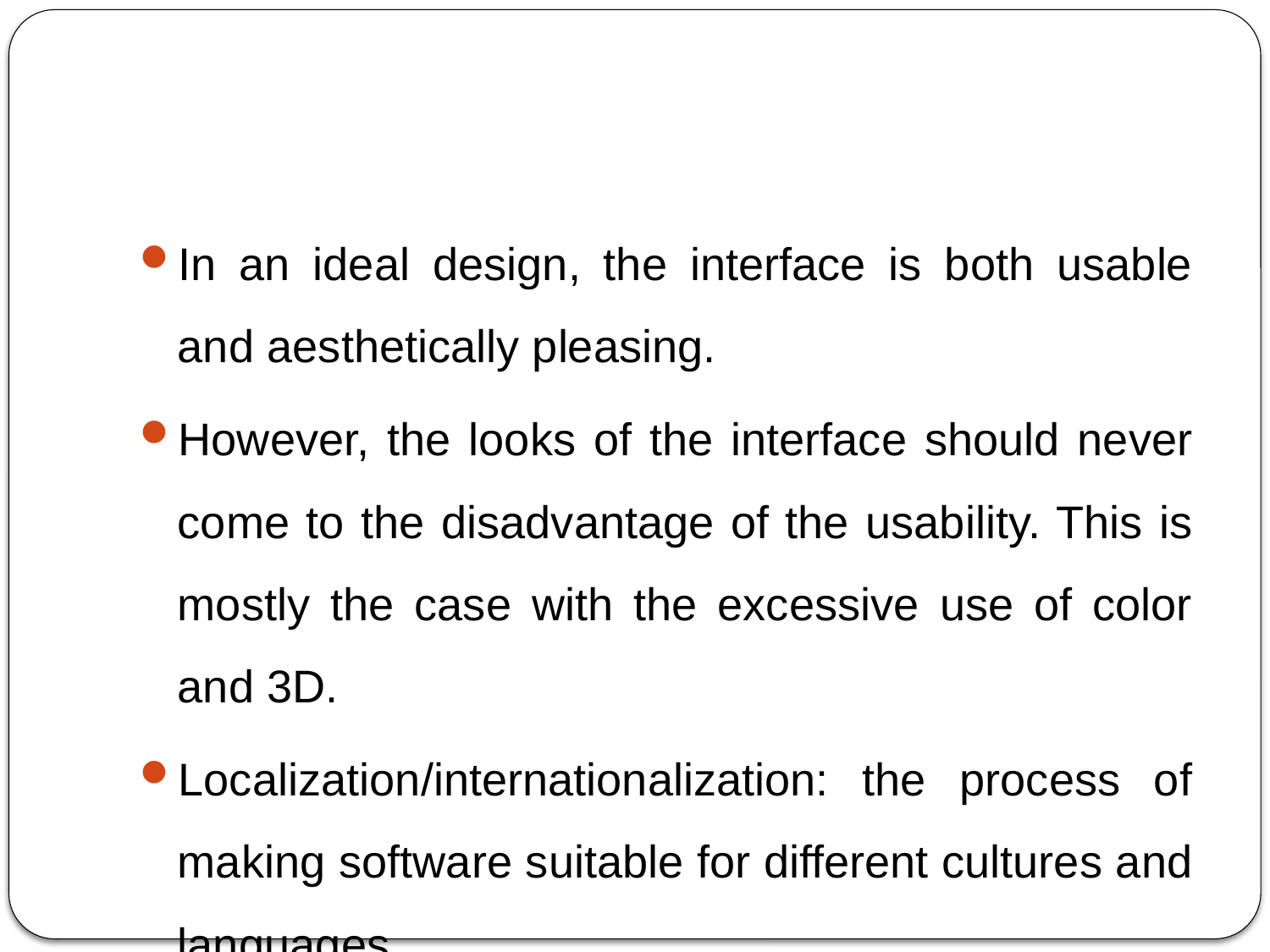

#
In an ideal design, the interface is both usable and aesthetically pleasing.
However, the looks of the interface should never come to the disadvantage of the usability. This is mostly the case with the excessive use of color and 3D.
Localization/internationalization: the process of making software suitable for different cultures and languages.